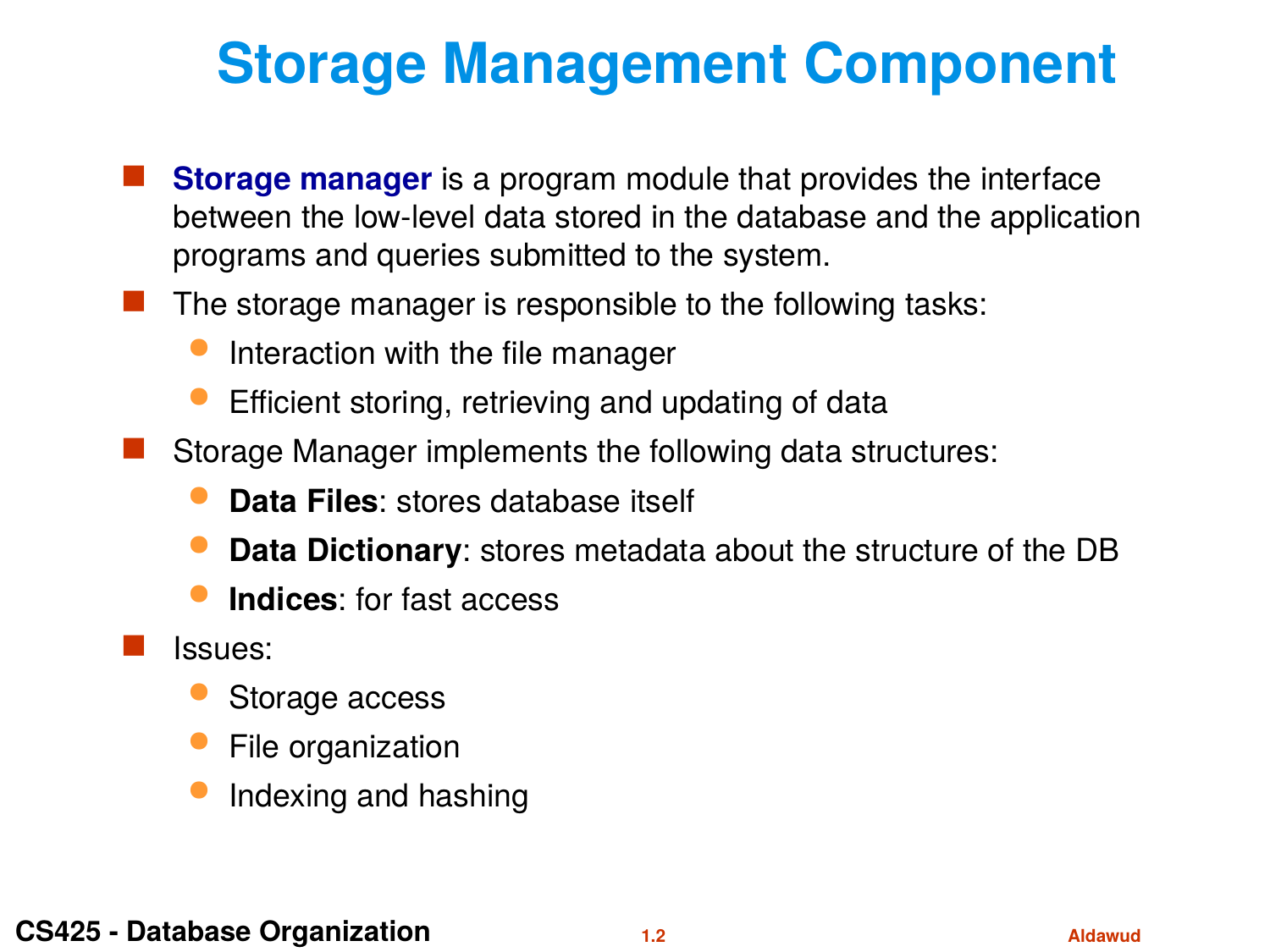

Storage Management Component
Storage manager is a program module that provides the interface between the low-level data stored in the database and the application programs and queries submitted to the system.
The storage manager is responsible to the following tasks:
Interaction with the file manager
Efficient storing, retrieving and updating of data
Storage Manager implements the following data structures:
Data Files: stores database itself
Data Dictionary: stores metadata about the structure of the DB
Indices: for fast access
Issues:
Storage access
File organization
Indexing and hashing